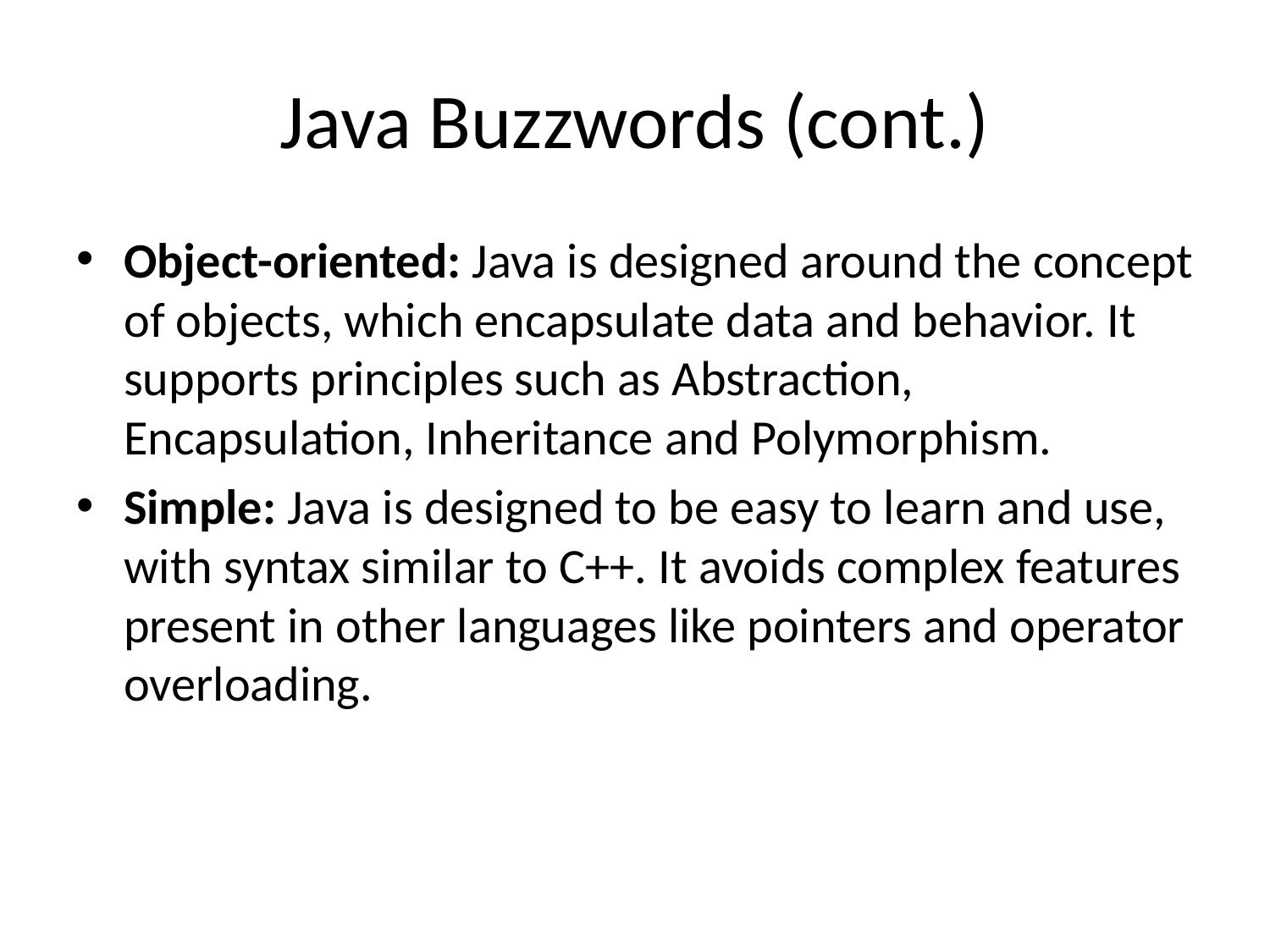

# Java Buzzwords (cont.)
Object-oriented: Java is designed around the concept of objects, which encapsulate data and behavior. It supports principles such as Abstraction, Encapsulation, Inheritance and Polymorphism.
Simple: Java is designed to be easy to learn and use, with syntax similar to C++. It avoids complex features present in other languages like pointers and operator overloading.